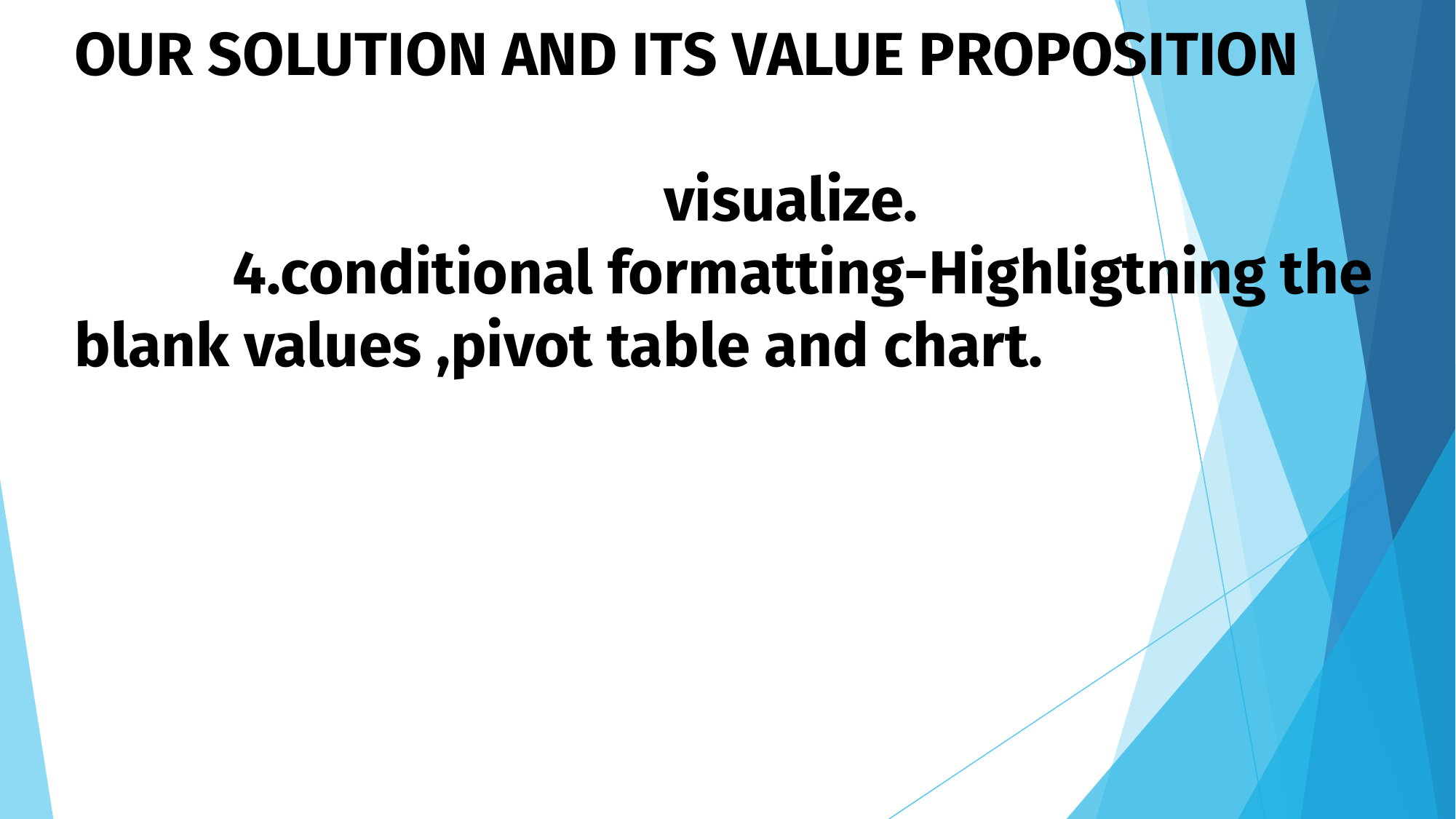

OUR SOLUTION AND ITS VALUE PROPOSITION

                                         visualize.
           4.conditional formatting-Highligtning the blank values ,pivot table and chart.